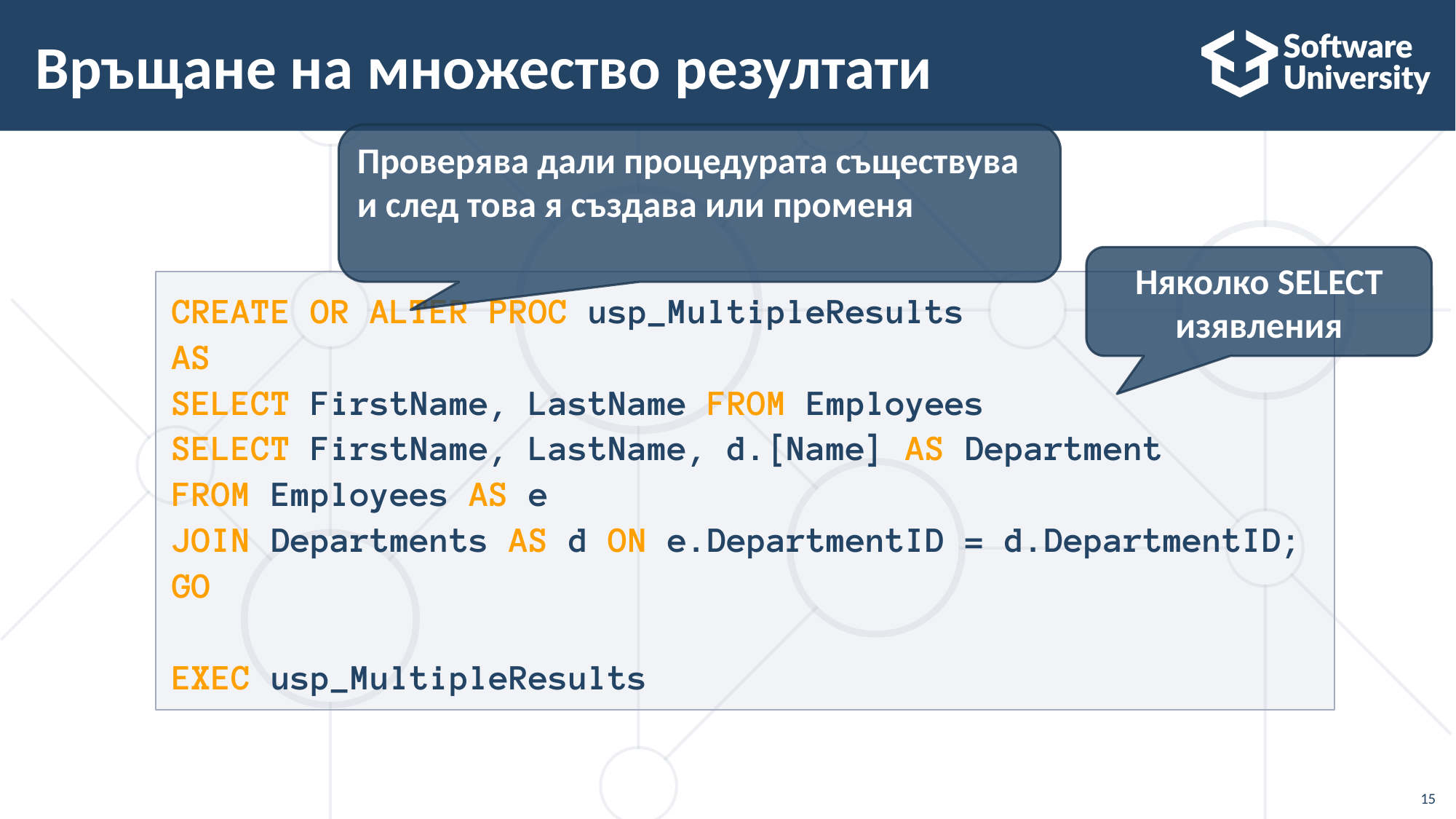

# Връщане на множество резултати
Проверява дали процедурата съществува и след това я създава или променя

Няколко SELECT изявления
CREATE OR ALTER PROC usp_MultipleResults
AS
SELECT FirstName, LastName FROM Employees
SELECT FirstName, LastName, d.[Name] AS Department
FROM Employees AS e
JOIN Departments AS d ON e.DepartmentID = d.DepartmentID;
GO

EXEC usp_MultipleResults
15